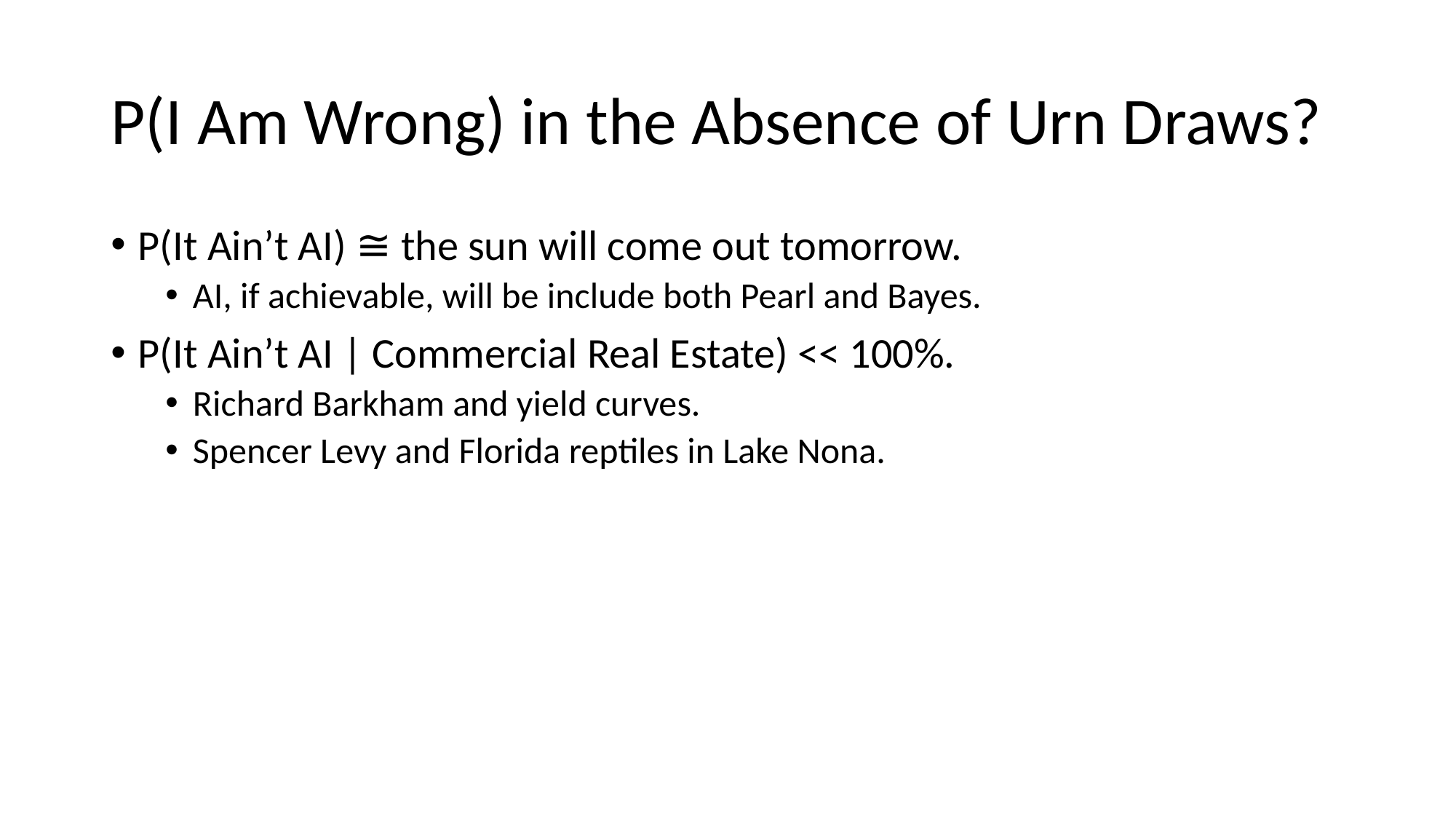

# P(I Am Wrong) in the Absence of Urn Draws?
P(It Ain’t AI) ≅ the sun will come out tomorrow.
AI, if achievable, will be include both Pearl and Bayes.
P(It Ain’t AI | Commercial Real Estate) << 100%.
Richard Barkham and yield curves.
Spencer Levy and Florida reptiles in Lake Nona.